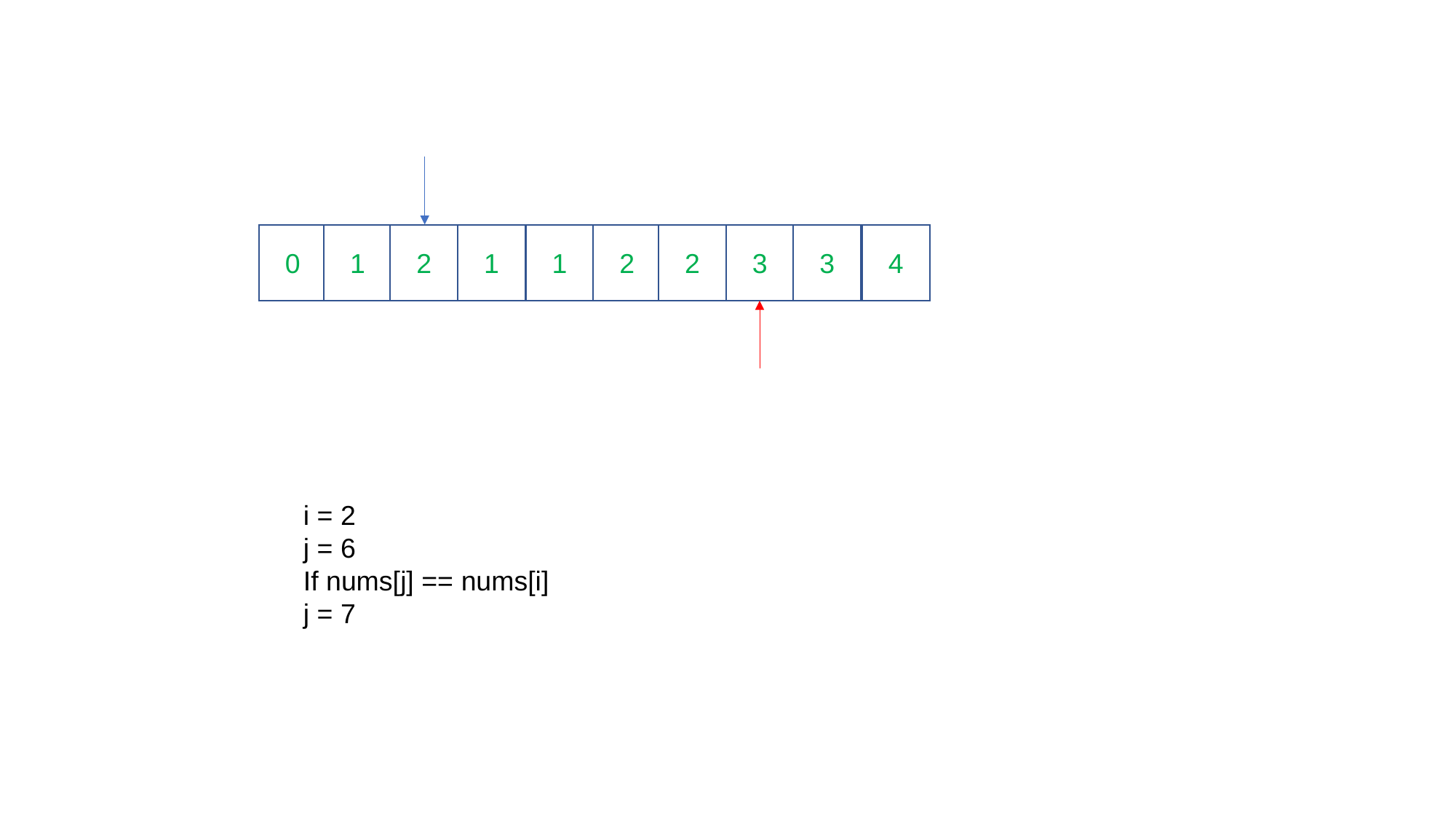

0
1
2
1
1
2
2
3
3
4
i = 2
j = 6
If nums[j] == nums[i]
j = 7